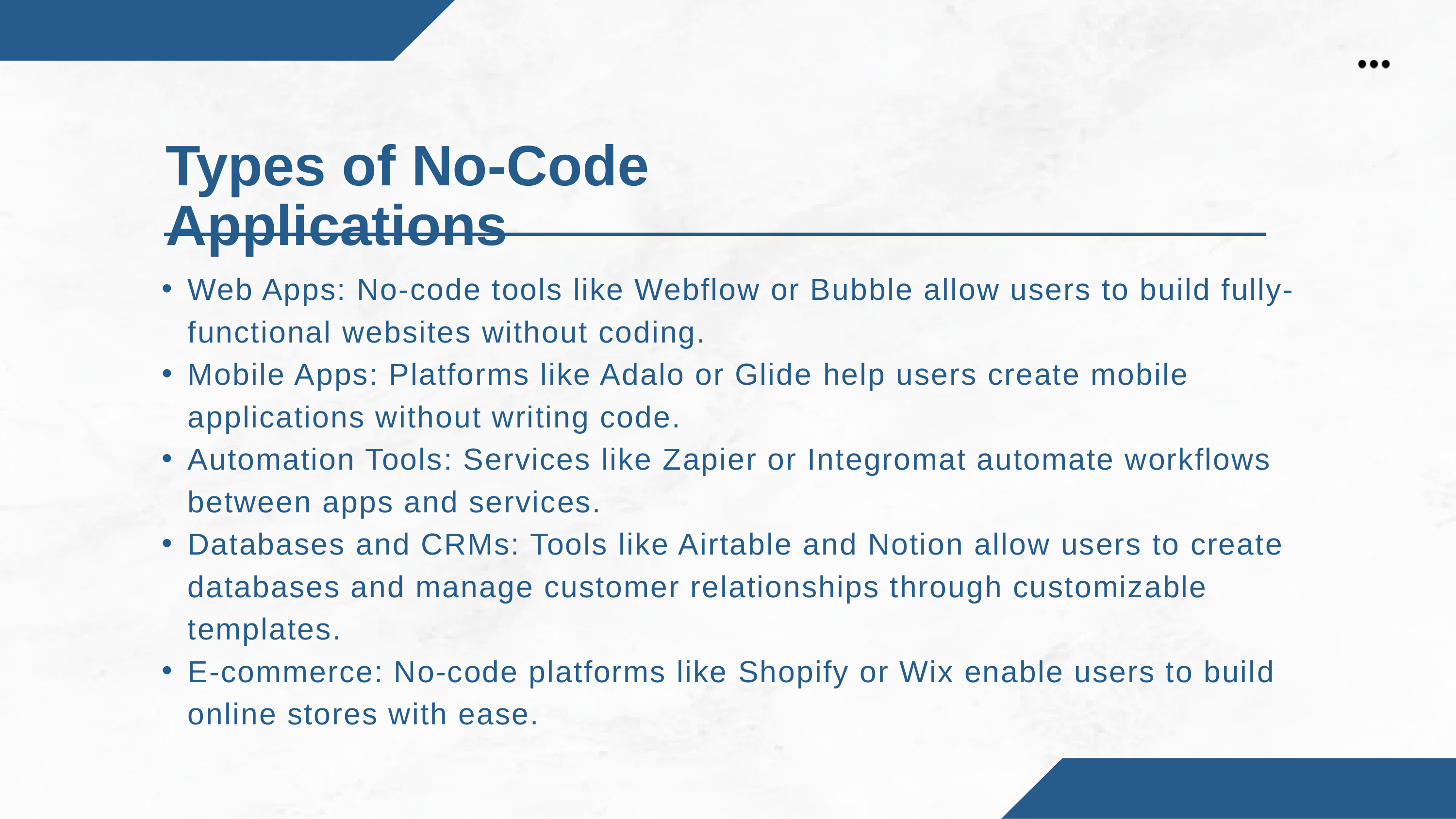

Types of No-Code Applications

Web Apps: No-code tools like Webflow or Bubble allow users to build fully-functional websites without coding.
Mobile Apps: Platforms like Adalo or Glide help users create mobile applications without writing code.
Automation Tools: Services like Zapier or Integromat automate workflows between apps and services.
Databases and CRMs: Tools like Airtable and Notion allow users to create databases and manage customer relationships through customizable templates.
E-commerce: No-code platforms like Shopify or Wix enable users to build online stores with ease.